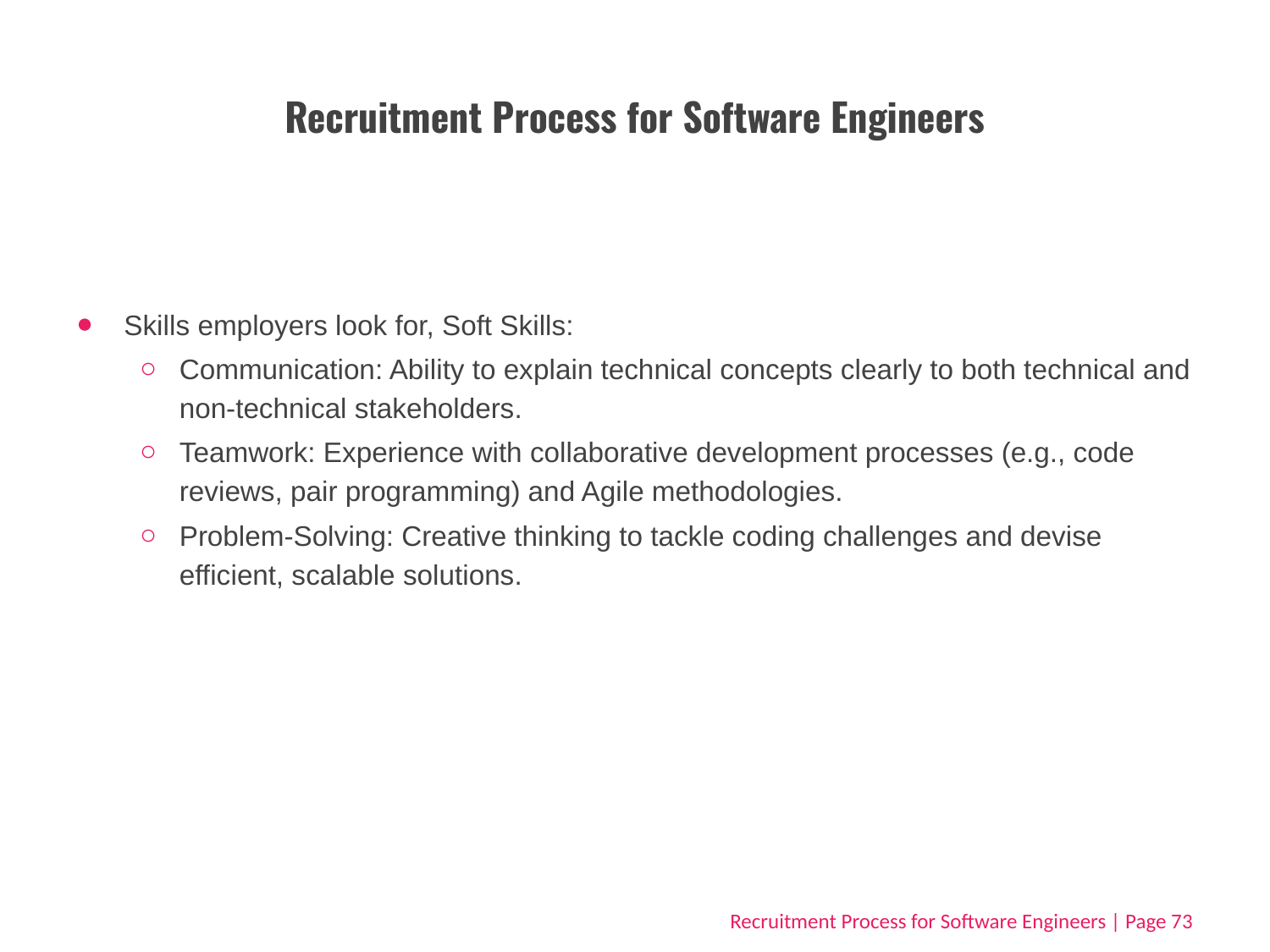

# Recruitment Process for Software Engineers

Skills employers look for, Soft Skills:
Communication: Ability to explain technical concepts clearly to both technical and non-technical stakeholders.
Teamwork: Experience with collaborative development processes (e.g., code reviews, pair programming) and Agile methodologies.
Problem-Solving: Creative thinking to tackle coding challenges and devise efficient, scalable solutions.

Recruitment Process for Software Engineers | Page 73